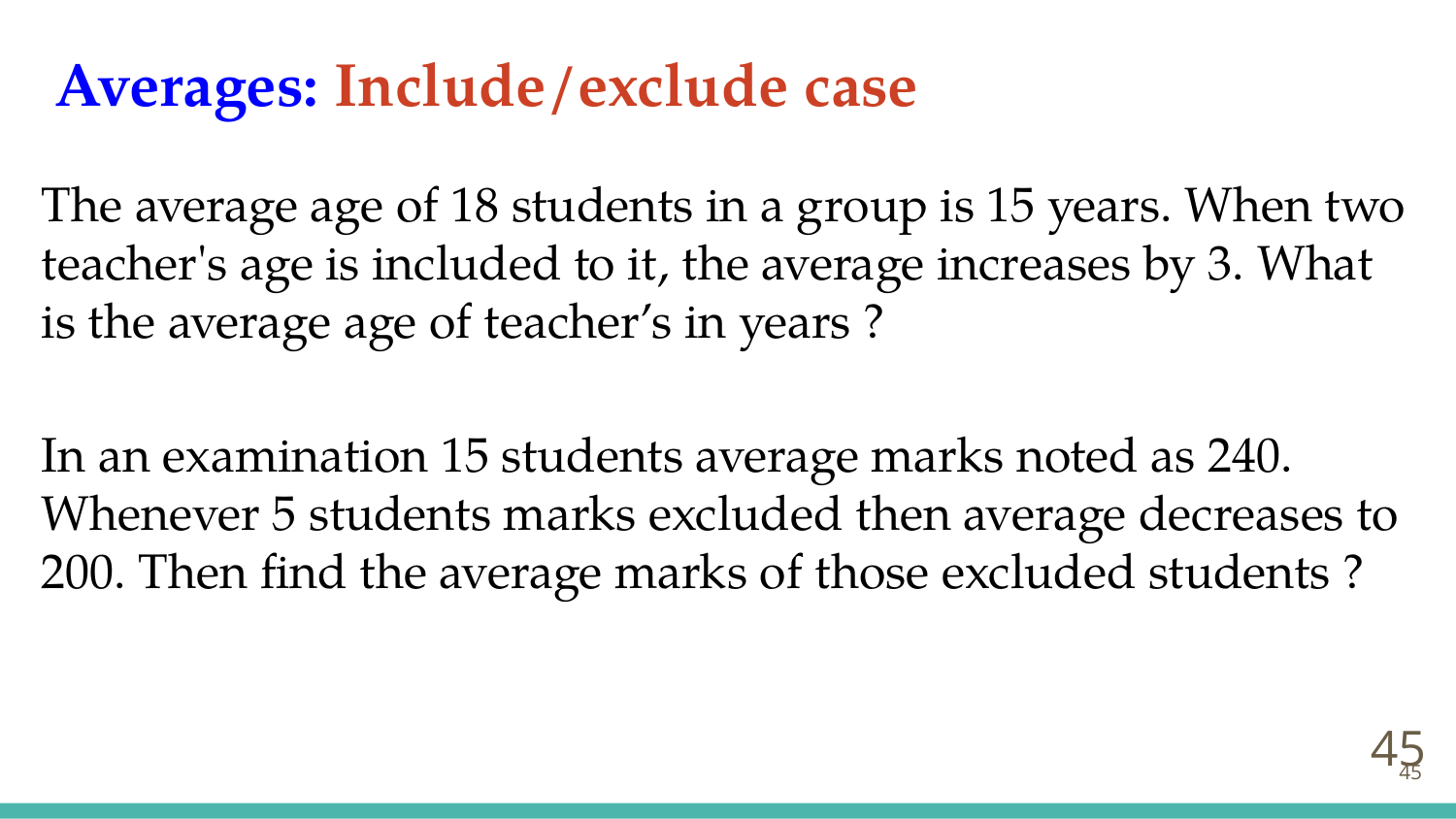

Averages: Include/exclude case
The average age of 18 students in a group is 15 years. When two teacher's age is included to it, the average increases by 3. What is the average age of teacher’s in years ?
In an examination 15 students average marks noted as 240. Whenever 5 students marks excluded then average decreases to 200. Then find the average marks of those excluded students ?
45
45